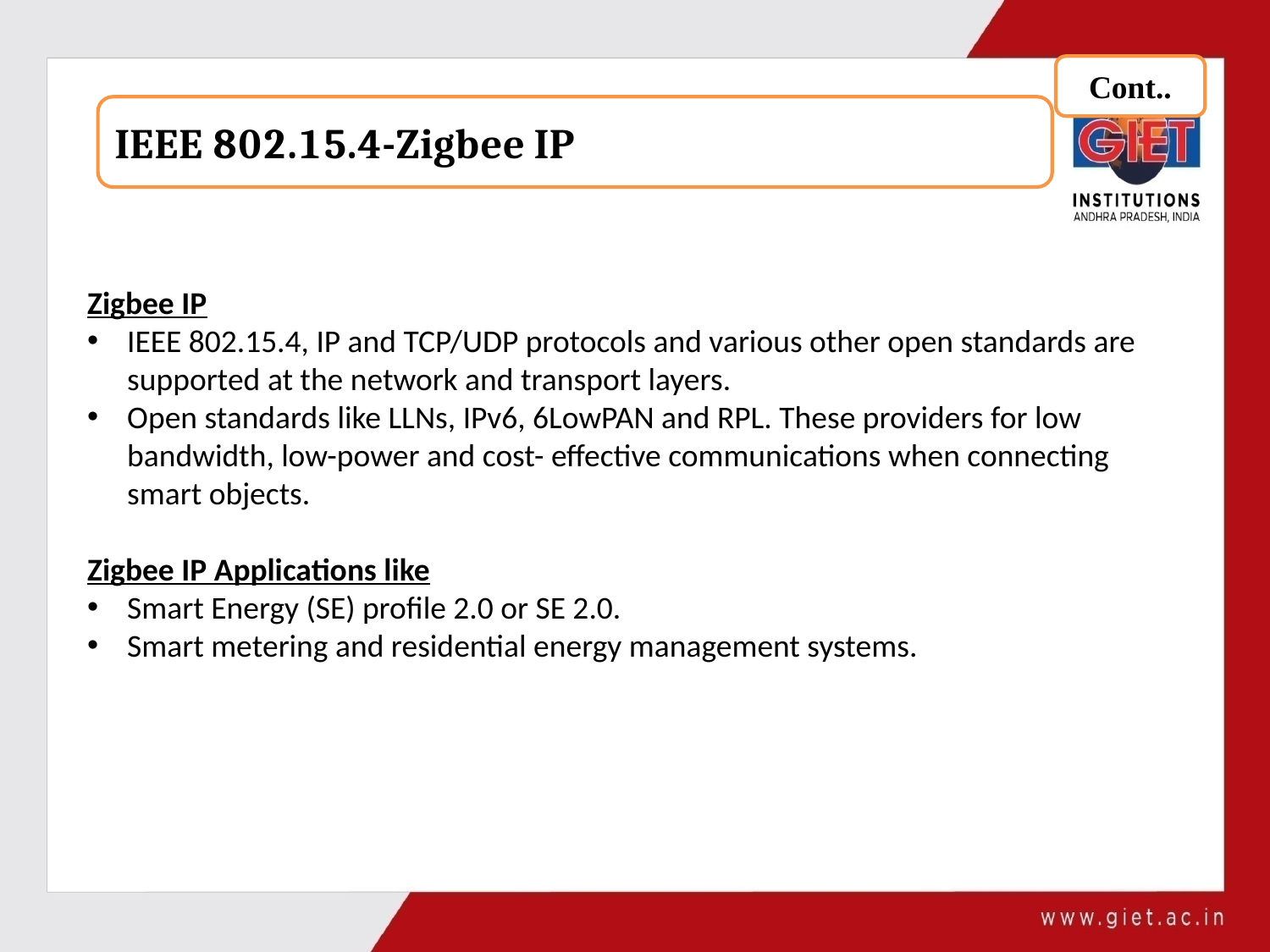

Cont..
IEEE 802.15.4-Zigbee IP
Zigbee IP
IEEE 802.15.4, IP and TCP/UDP protocols and various other open standards are supported at the network and transport layers.
Open standards like LLNs, IPv6, 6LowPAN and RPL. These providers for low bandwidth, low-power and cost- effective communications when connecting smart objects.

Zigbee IP Applications like
Smart Energy (SE) profile 2.0 or SE 2.0.
Smart metering and residential energy management systems.